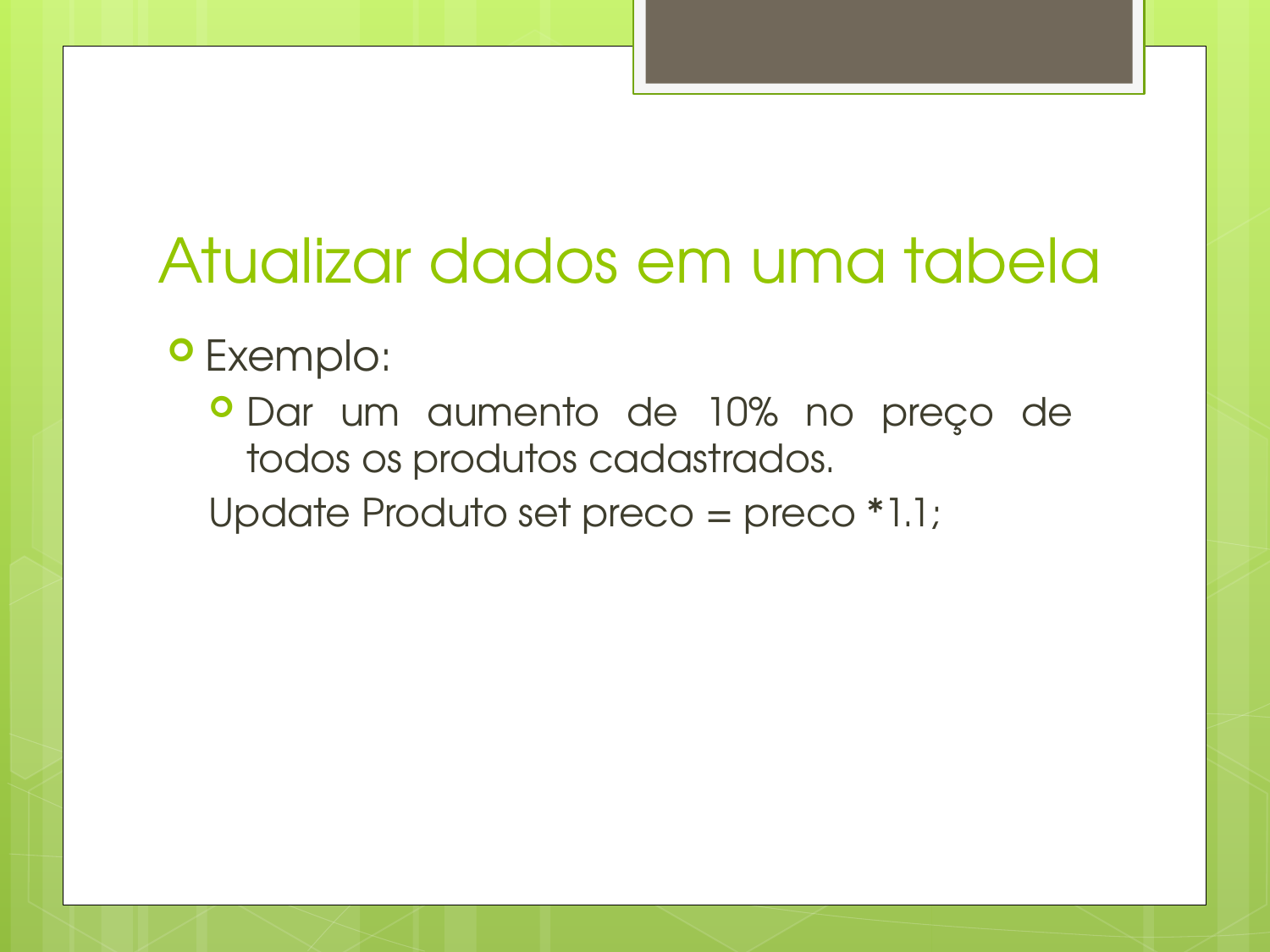

# Atualizar dados em uma tabela
Exemplo:
Dar um aumento de 10% no preço de todos os produtos cadastrados.
Update Produto set preco = preco *1.1;